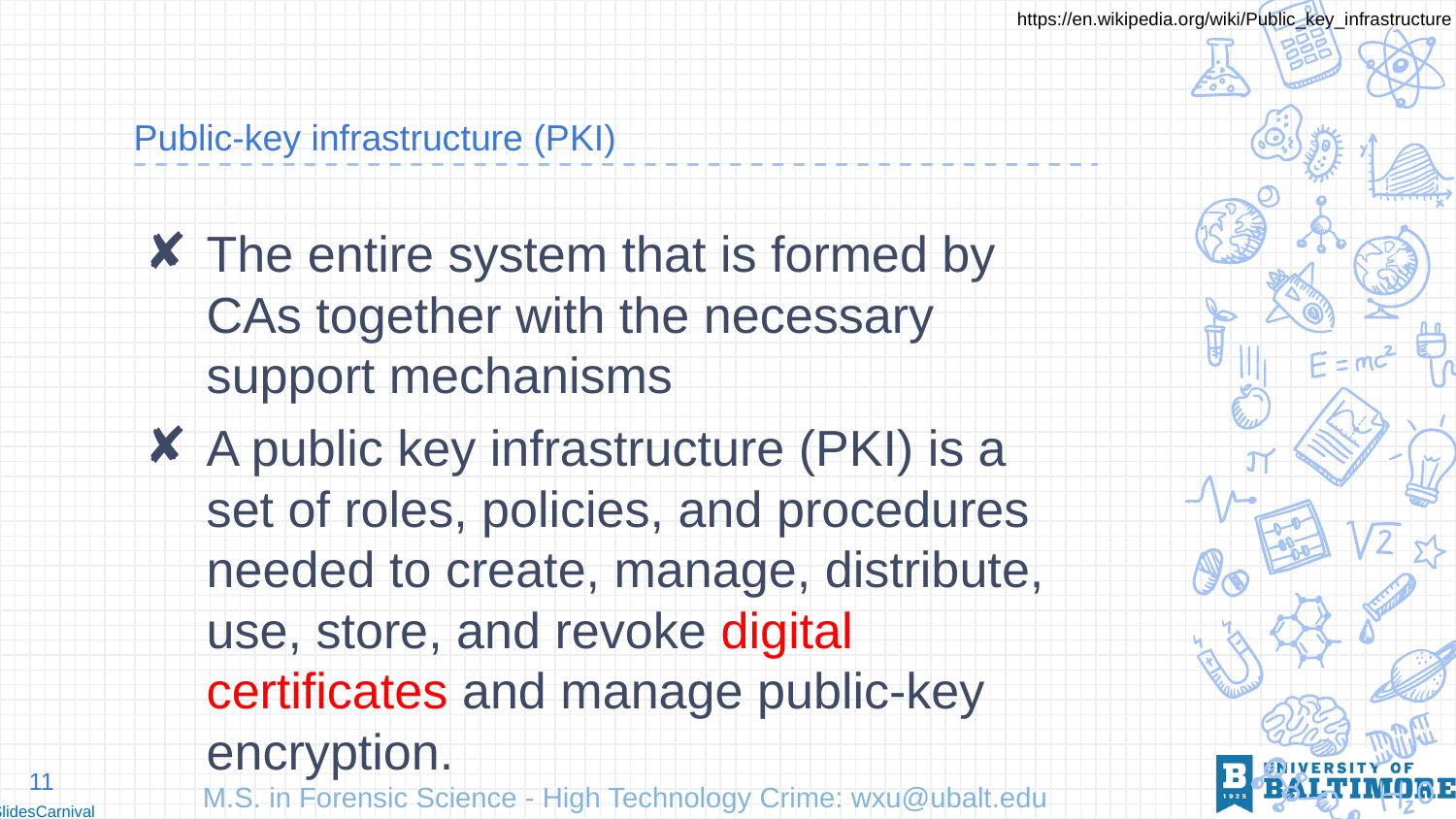

https://en.wikipedia.org/wiki/Public_key_infrastructure
# Public-key infrastructure (PKI)
The entire system that is formed by CAs together with the necessary support mechanisms
A public key infrastructure (PKI) is a set of roles, policies, and procedures needed to create, manage, distribute, use, store, and revoke digital certificates and manage public-key encryption.
11